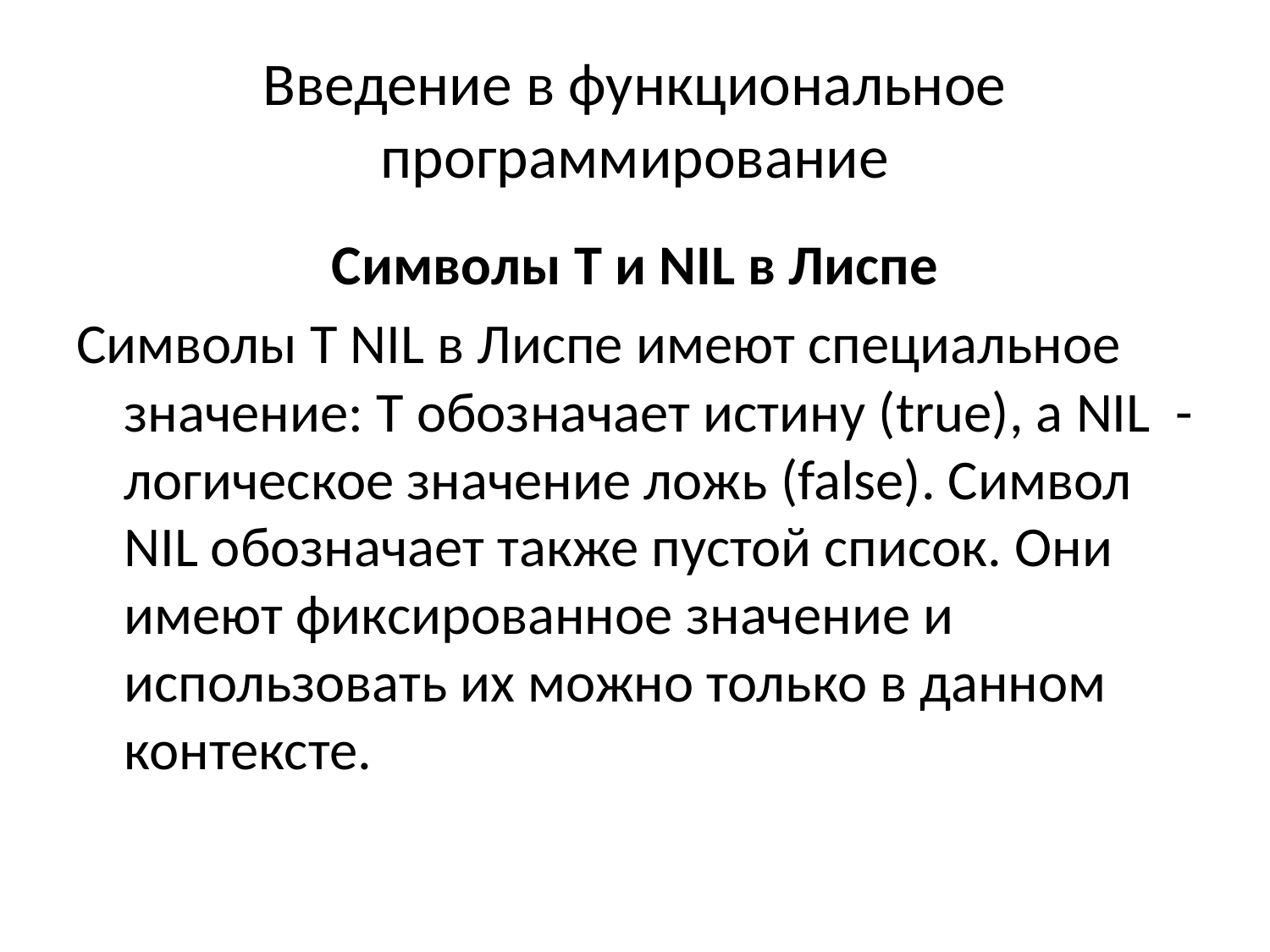

# Введение в функциональное программирование
Символы T и NIL в Лиспе
Символы T NIL в Лиспе имеют специальное значение: T обозначает истину (true), а NIL  - логическое значение ложь (false). Символ NIL обозначает также пустой список. Они имеют фиксированное значение и использовать их можно только в данном контексте.